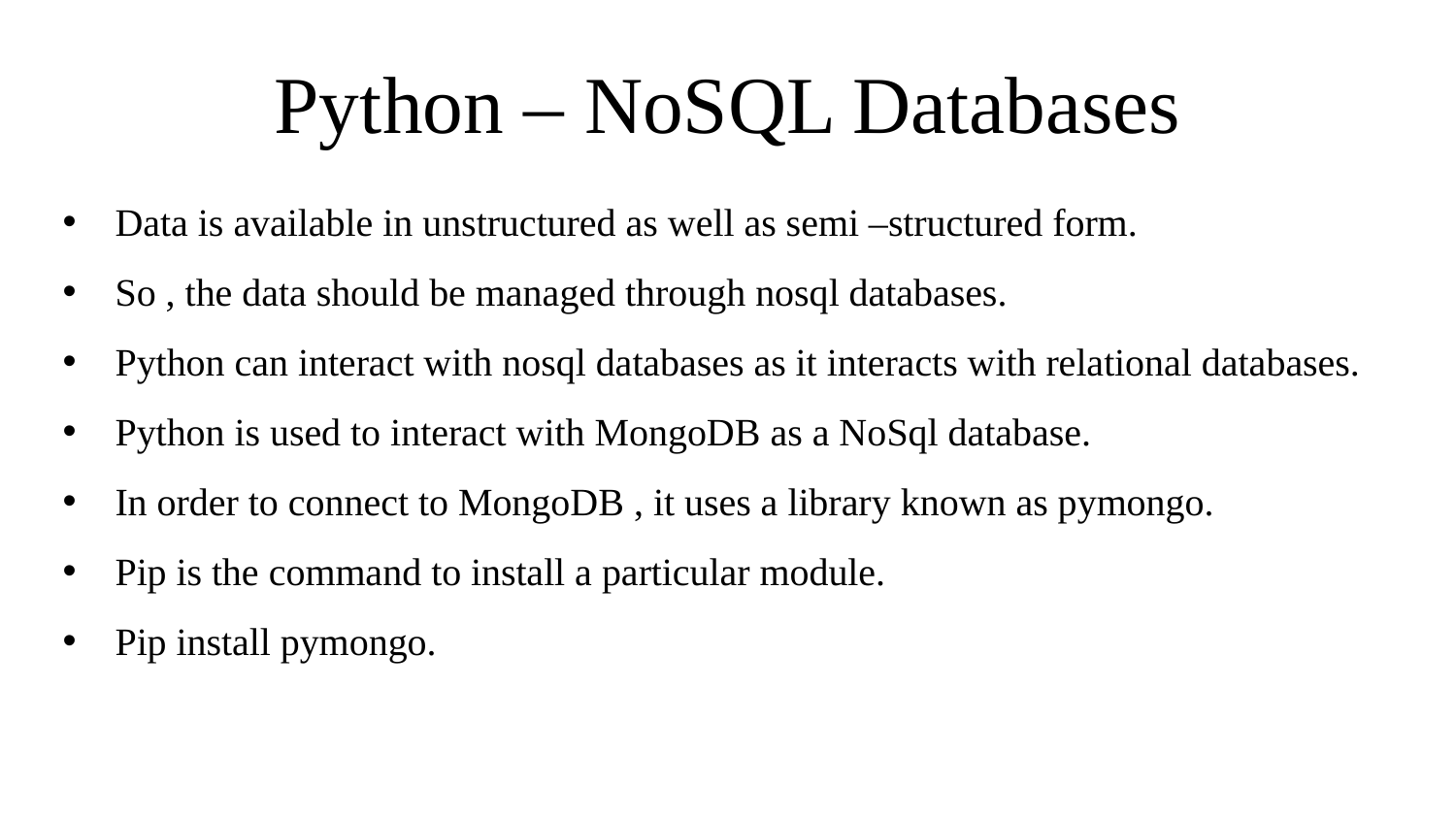

# Python – NoSQL Databases
Data is available in unstructured as well as semi –structured form.
So , the data should be managed through nosql databases.
Python can interact with nosql databases as it interacts with relational databases.
Python is used to interact with MongoDB as a NoSql database.
In order to connect to MongoDB , it uses a library known as pymongo.
Pip is the command to install a particular module.
Pip install pymongo.